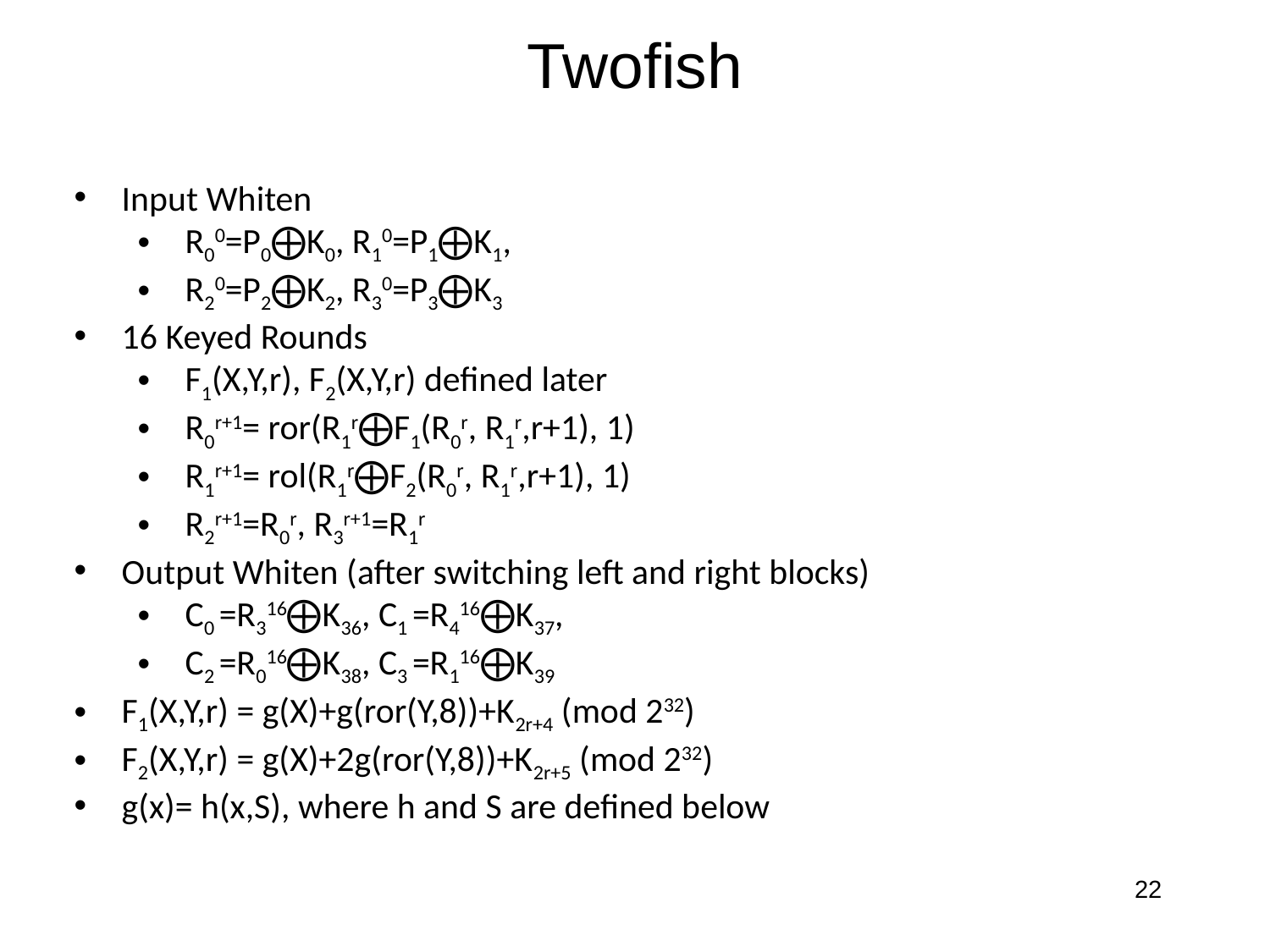

# Twofish

Input Whiten
R00=P0⨁K0, R10=P1⨁K1,
R20=P2⨁K2, R30=P3⨁K3
16 Keyed Rounds
F1(X,Y,r), F2(X,Y,r) defined later
R0r+1= ror(R1r⨁F1(R0r, R1r,r+1), 1)
R1r+1= rol(R1r⨁F2(R0r, R1r,r+1), 1)
R2r+1=R0r, R3r+1=R1r
Output Whiten (after switching left and right blocks)
C0 =R316⨁K36, C1 =R416⨁K37,
C2 =R016⨁K38, C3 =R116⨁K39
F1(X,Y,r) = g(X)+g(ror(Y,8))+K2r+4 (mod 232)
F2(X,Y,r) = g(X)+2g(ror(Y,8))+K2r+5 (mod 232)
g(x)= h(x,S), where h and S are defined below

22